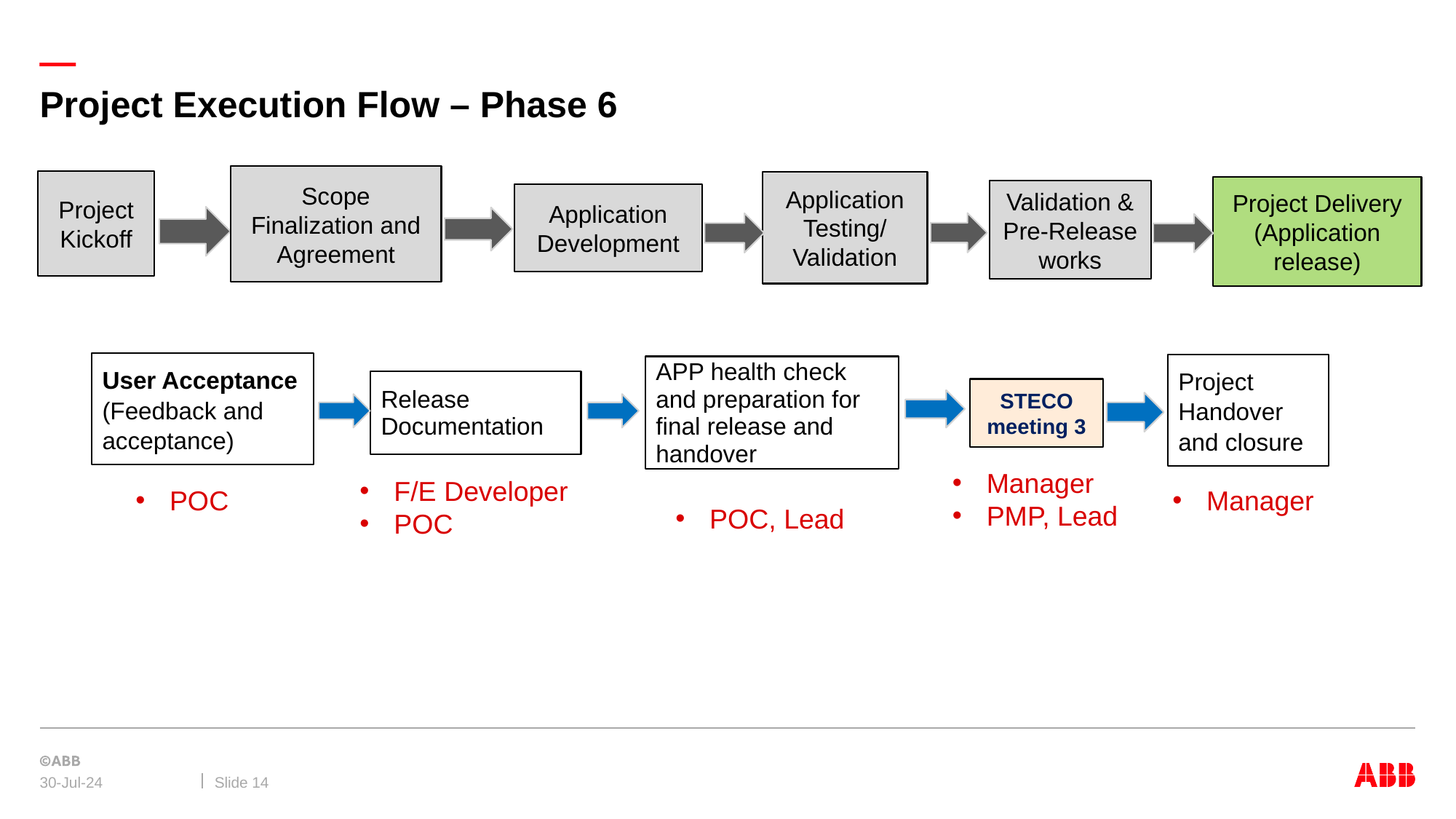

# Project Execution Flow – Phase 6
Scope Finalization and Agreement
Project Kickoff
Application Testing/ Validation
Project Delivery (Application release)
Validation & Pre-Release works
Application Development

User Acceptance (Feedback and acceptance)
Project Handover and closure
APP health check and preparation for final release and handover
Release Documentation
STECO meeting 3

Manager
PMP, Lead
F/E Developer
POC
POC
Manager
POC, Lead
Slide 14
30-Jul-24